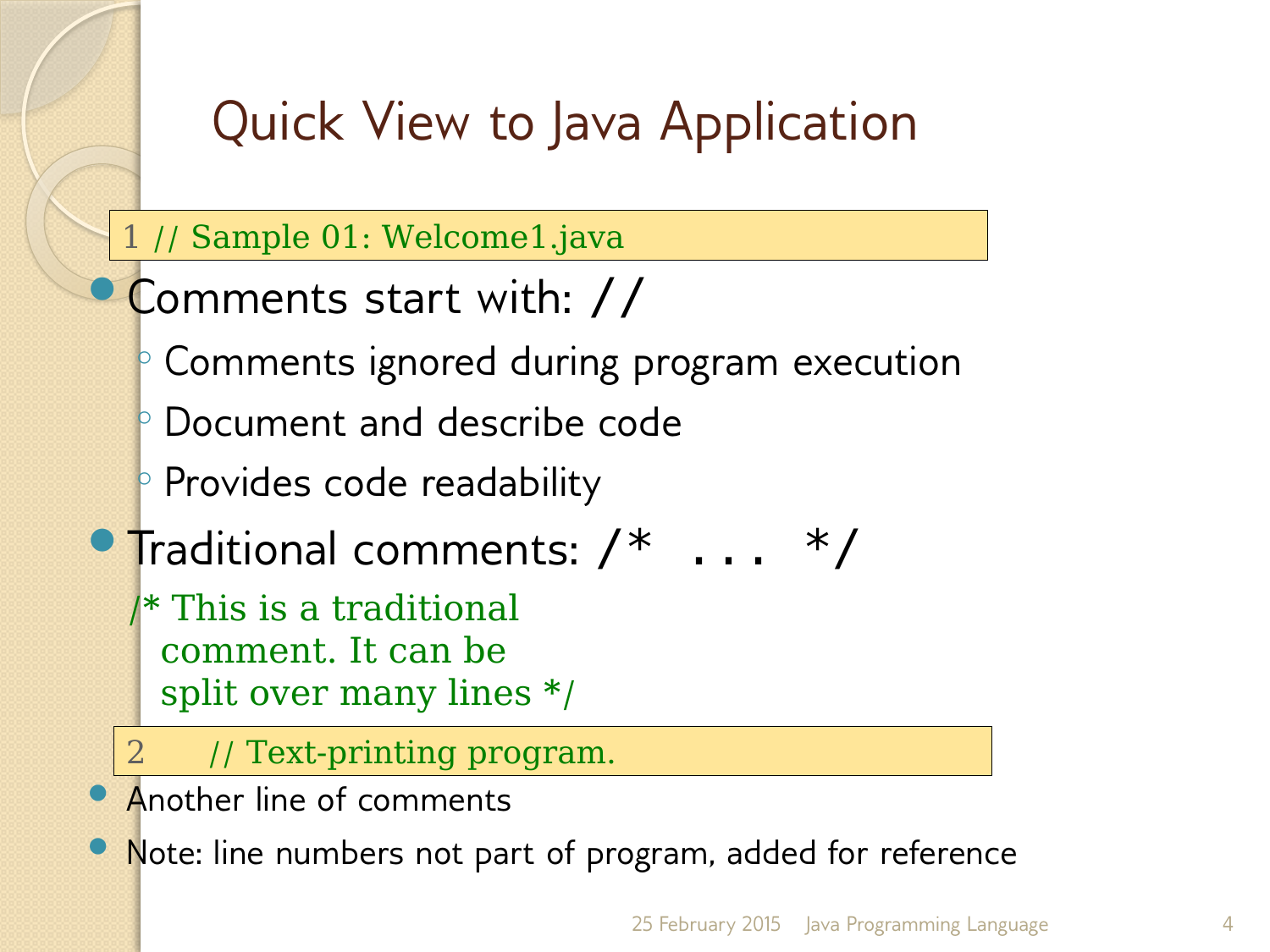

# Quick View to Java Application

Comments start with: //
Comments ignored during program execution
Document and describe code
Provides code readability
Traditional comments: /* ... */
	/* This is a traditional
   comment. It can be
   split over many lines */

Another line of comments
Note: line numbers not part of program, added for reference
1 // Sample 01: Welcome1.java
2      // Text-printing program.
25 February 2015
Java Programming Language
4